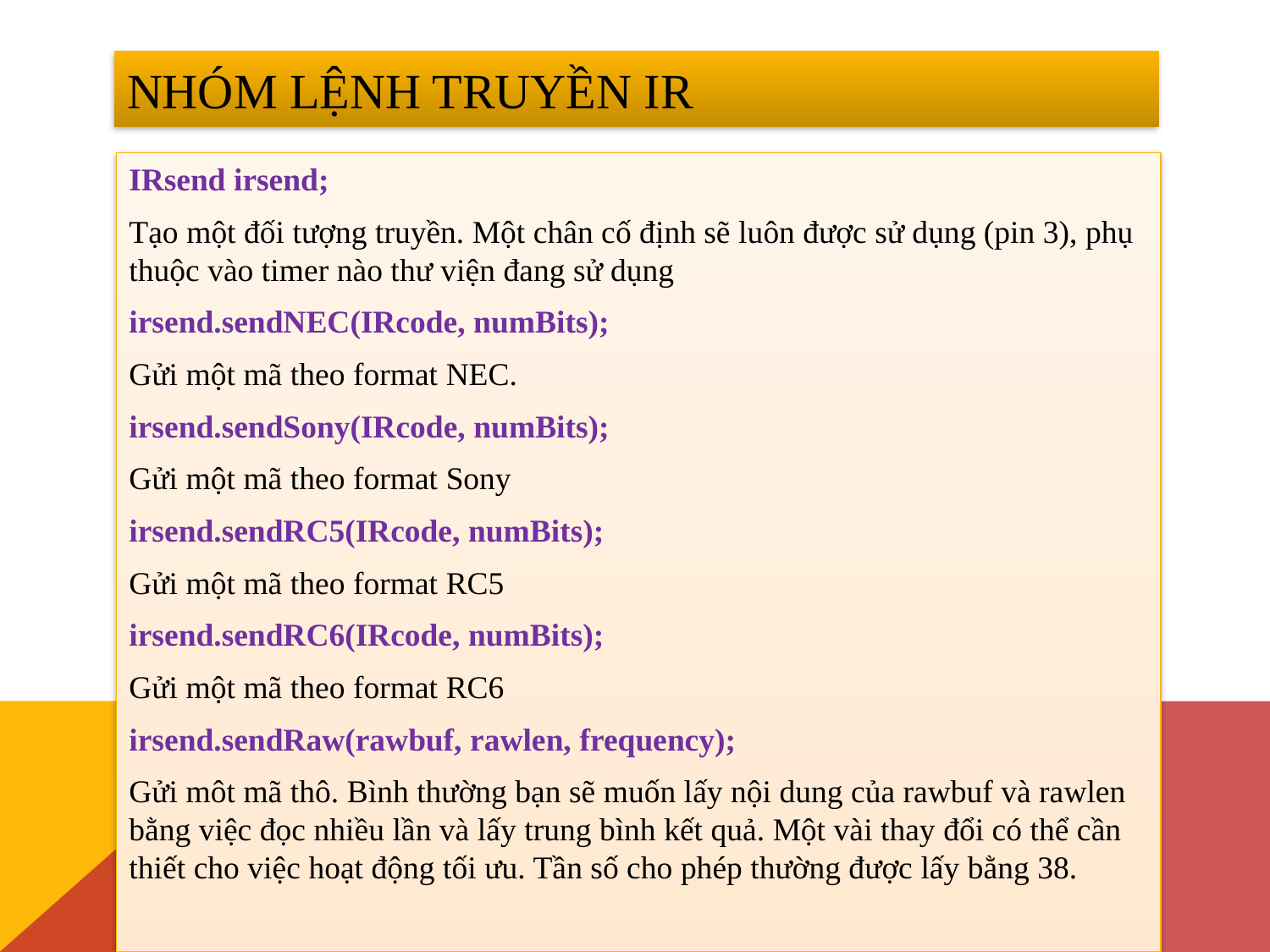

# Nhóm lệnh truyền IR
IRsend irsend;
Tạo một đối tượng truyền. Một chân cố định sẽ luôn được sử dụng (pin 3), phụ thuộc vào timer nào thư viện đang sử dụng
irsend.sendNEC(IRcode, numBits);
Gửi một mã theo format NEC.
irsend.sendSony(IRcode, numBits);
Gửi một mã theo format Sony
irsend.sendRC5(IRcode, numBits);
Gửi một mã theo format RC5
irsend.sendRC6(IRcode, numBits);
Gửi một mã theo format RC6
irsend.sendRaw(rawbuf, rawlen, frequency);
Gửi môt mã thô. Bình thường bạn sẽ muốn lấy nội dung của rawbuf và rawlen bằng việc đọc nhiều lần và lấy trung bình kết quả. Một vài thay đổi có thể cần thiết cho việc hoạt động tối ưu. Tần số cho phép thường được lấy bằng 38.